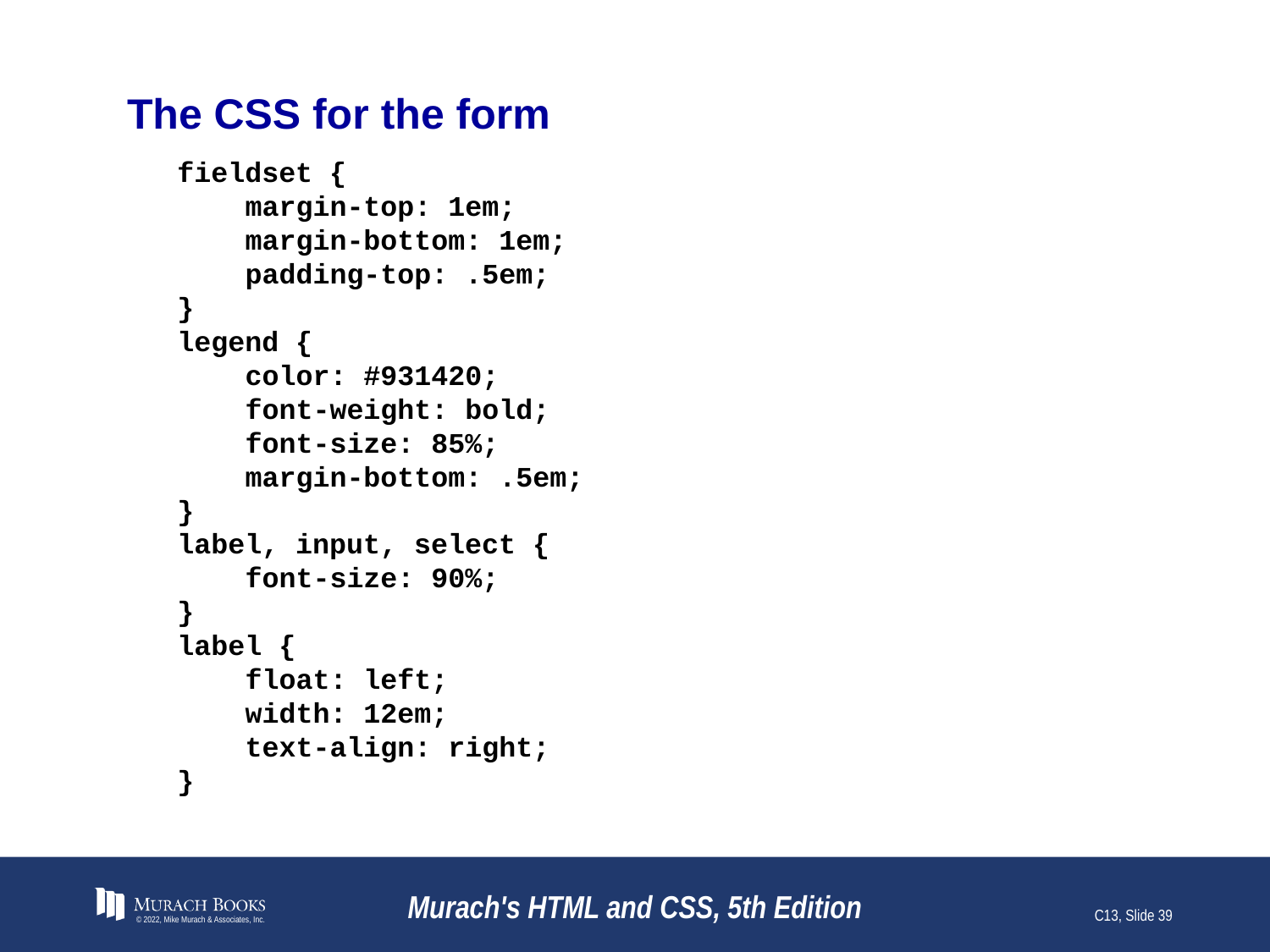

# The CSS for the form
fieldset {
    margin-top: 1em;
    margin-bottom: 1em;
    padding-top: .5em;
}
legend {
    color: #931420;
    font-weight: bold;
    font-size: 85%;
    margin-bottom: .5em;
}
label, input, select {
    font-size: 90%;
}
label {
    float: left;
    width: 12em;
    text-align: right;
}

© 2022, Mike Murach & Associates, Inc.
Murach's HTML and CSS, 5th Edition

C13, Slide 39